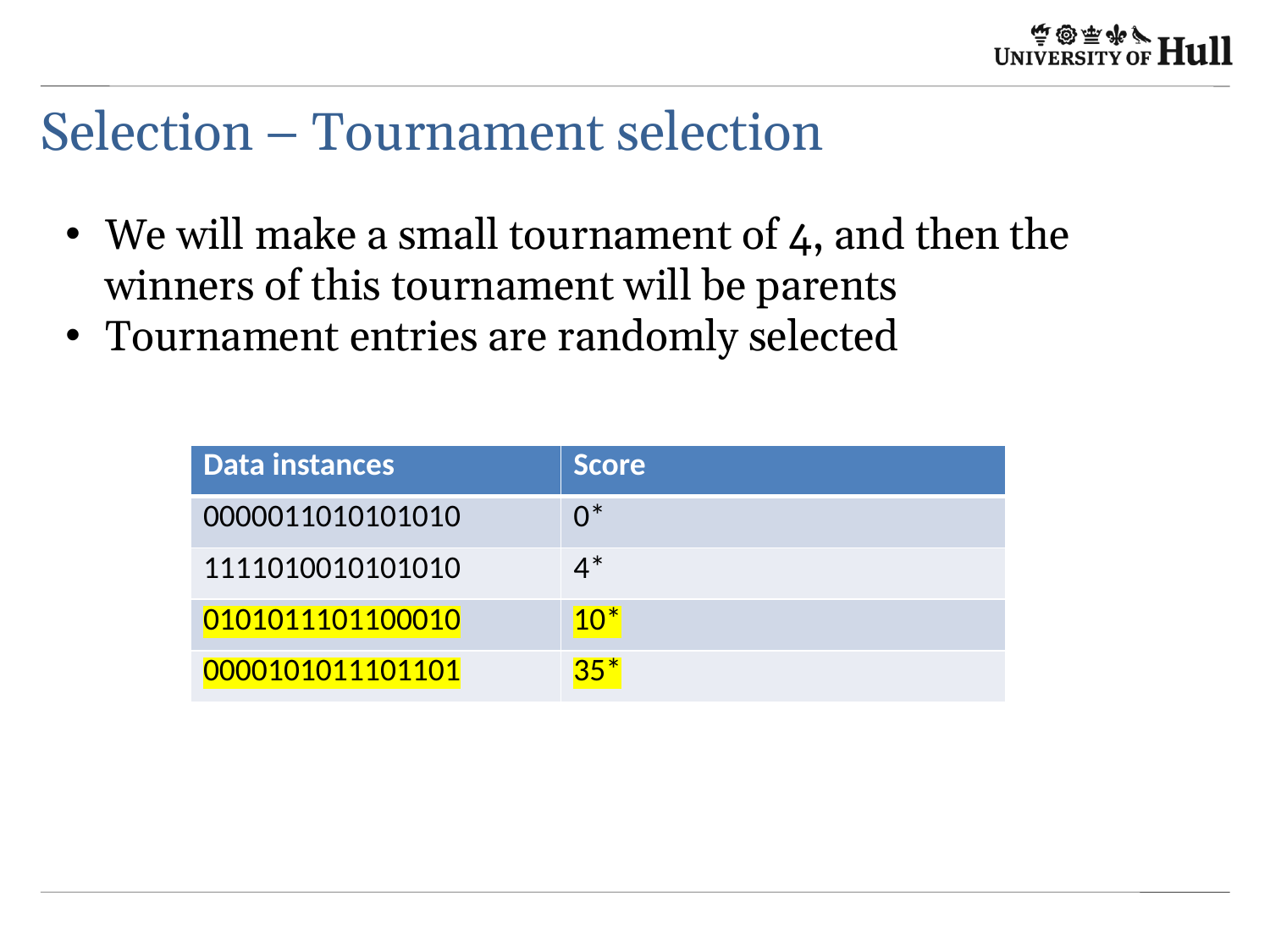

# Selection – Tournament selection
We will make a small tournament of 4, and then the winners of this tournament will be parents
Tournament entries are randomly selected

| Data instances | Score |
| --- | --- |
| 0000011010101010 | 0\* |
| 1111010010101010 | 4\* |
| 0101011101100010 | 10\* |
| 0000101011101101 | 35\* |